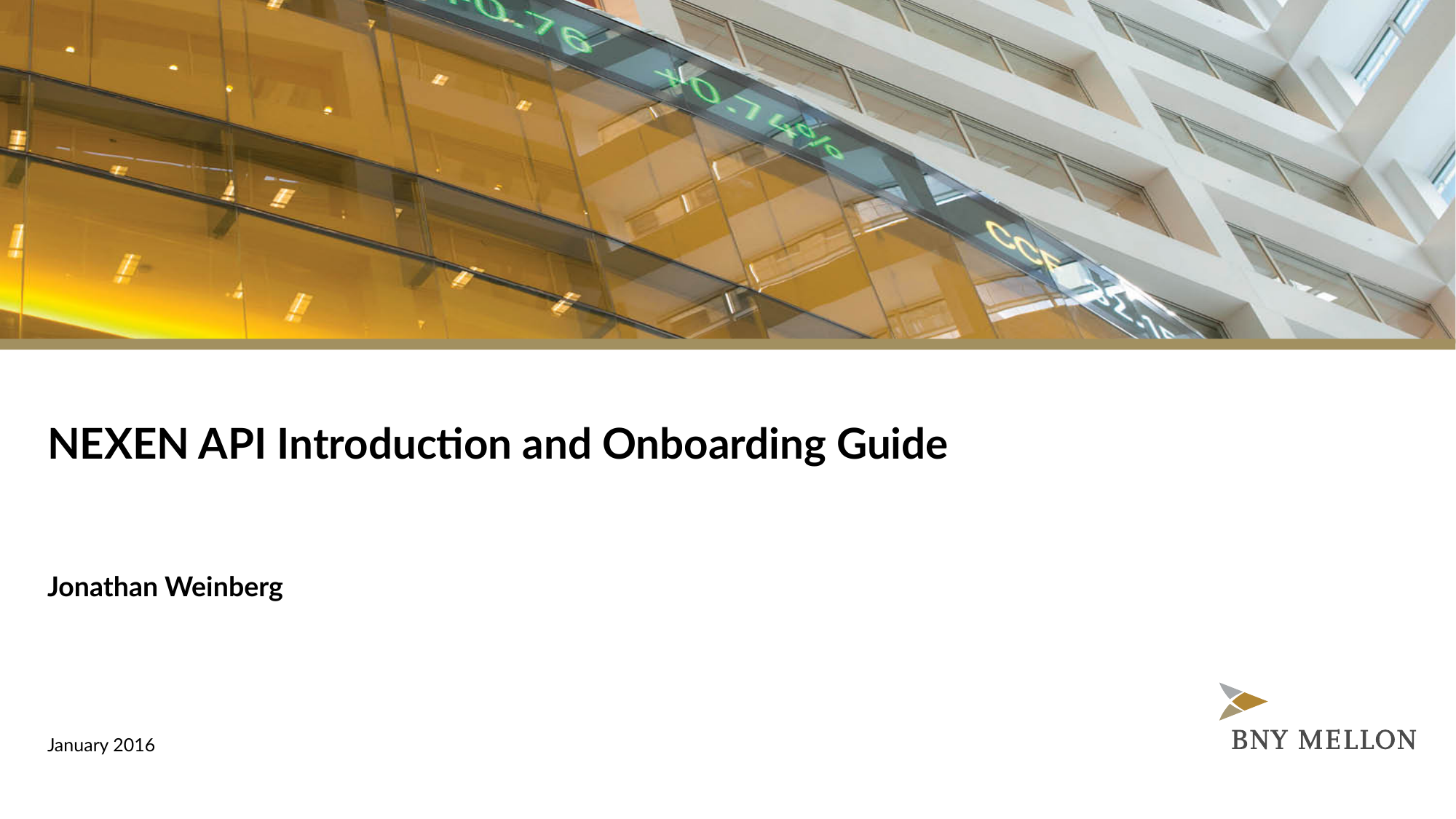

# NEXEN API Introduction and Onboarding Guide
Jonathan Weinberg
January 2016